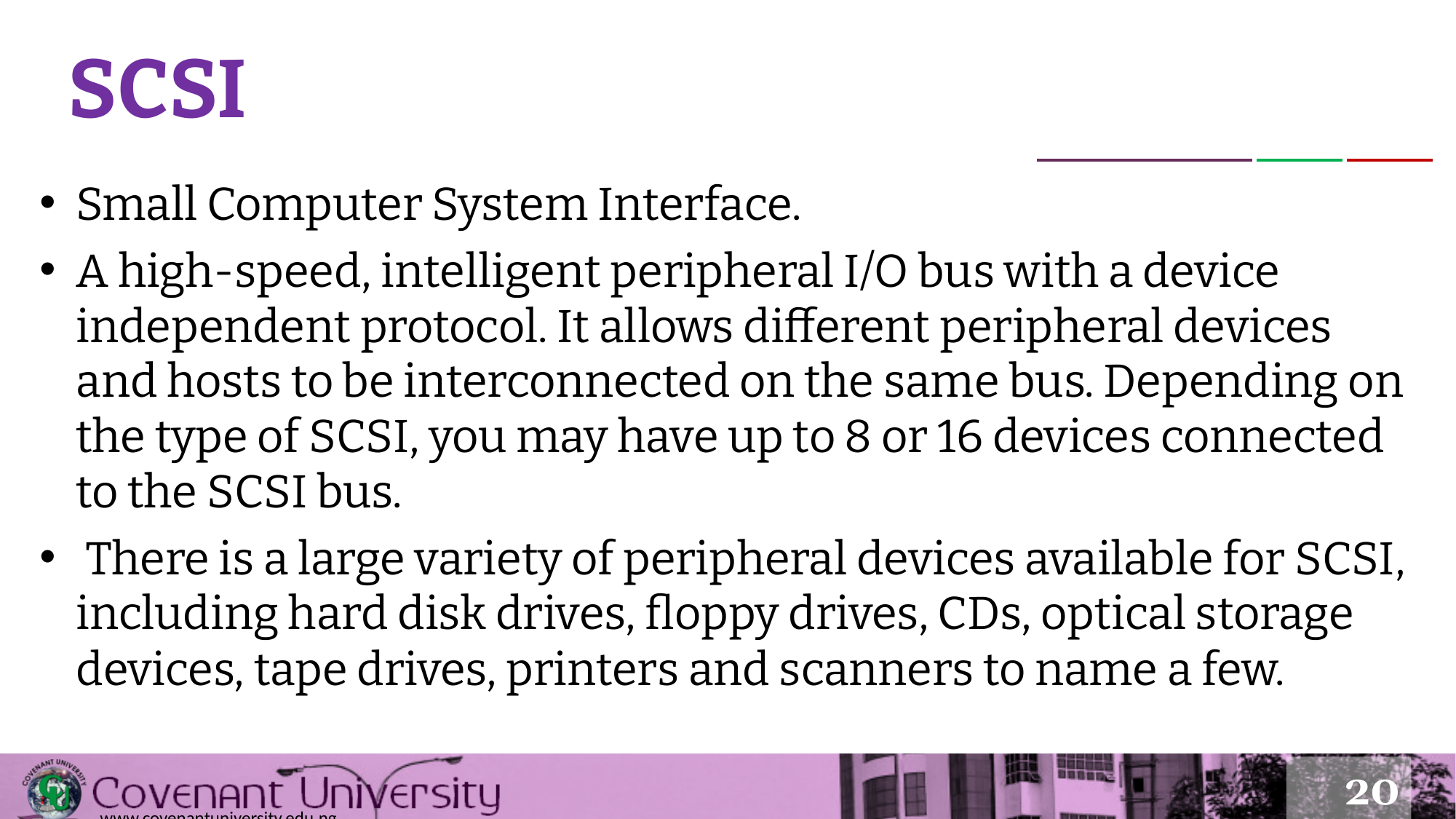

# SCSI
Small Computer System Interface.
A high-speed, intelligent peripheral I/O bus with a device independent protocol. It allows different peripheral devices and hosts to be interconnected on the same bus. Depending on the type of SCSI, you may have up to 8 or 16 devices connected to the SCSI bus.
 There is a large variety of peripheral devices available for SCSI, including hard disk drives, floppy drives, CDs, optical storage devices, tape drives, printers and scanners to name a few.